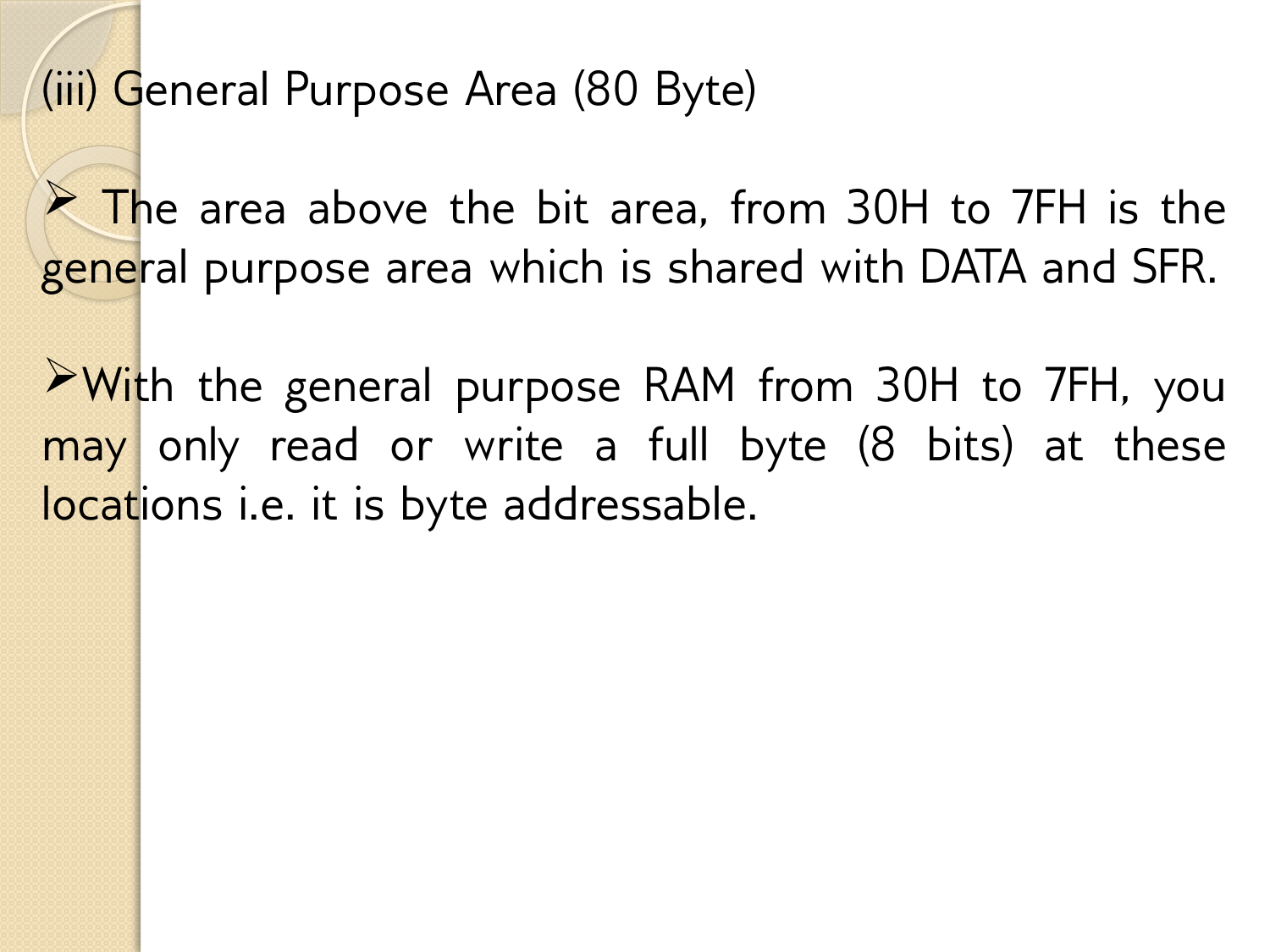

(iii) General Purpose Area (80 Byte)

 The area above the bit area, from 30H to 7FH is the general purpose area which is shared with DATA and SFR.

With the general purpose RAM from 30H to 7FH, you may only read or write a full byte (8 bits) at these locations i.e. it is byte addressable.